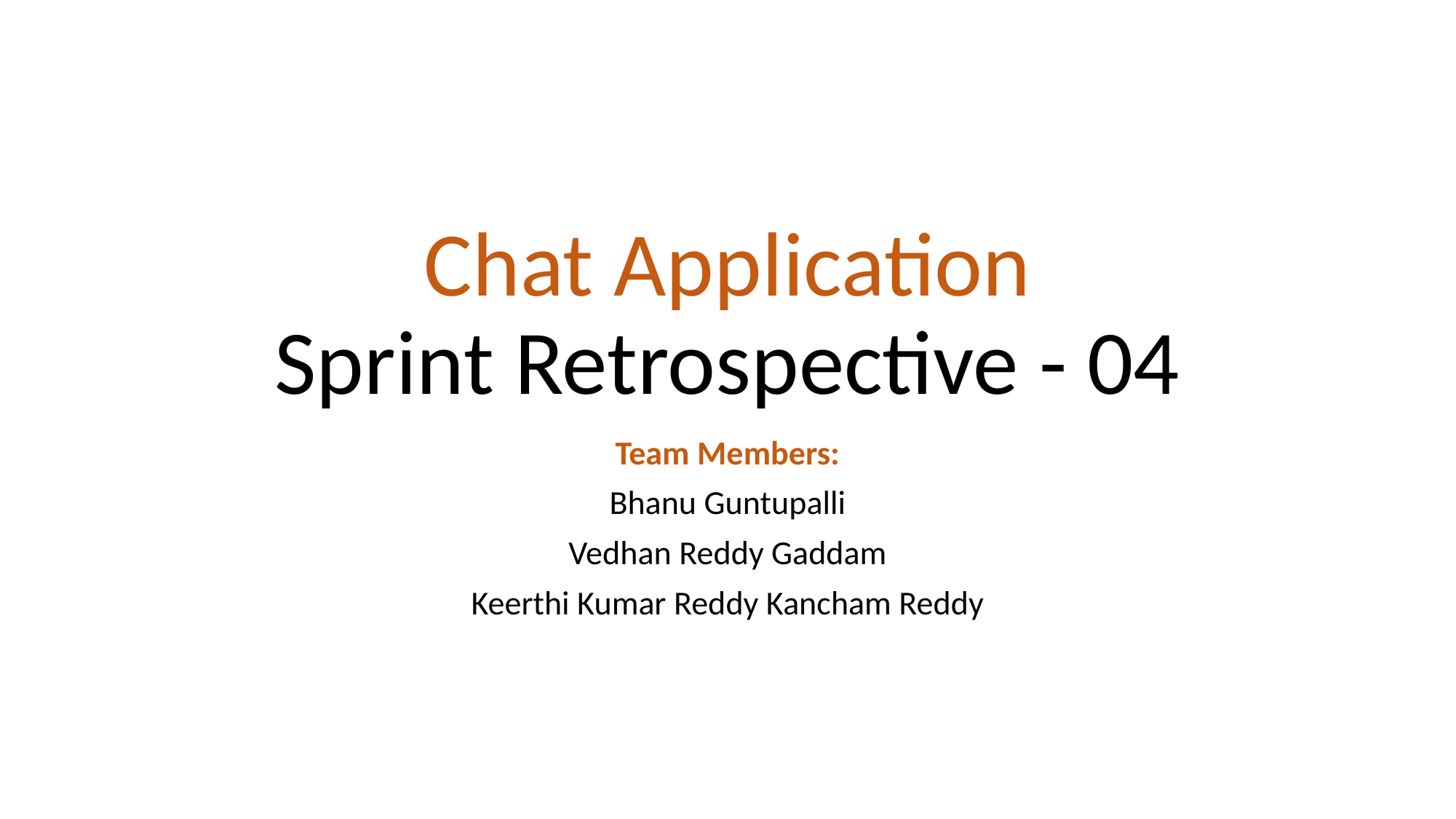

# Chat Application Sprint Retrospective - 04
Team Members:
Bhanu Guntupalli
Vedhan Reddy Gaddam
Keerthi Kumar Reddy Kancham Reddy